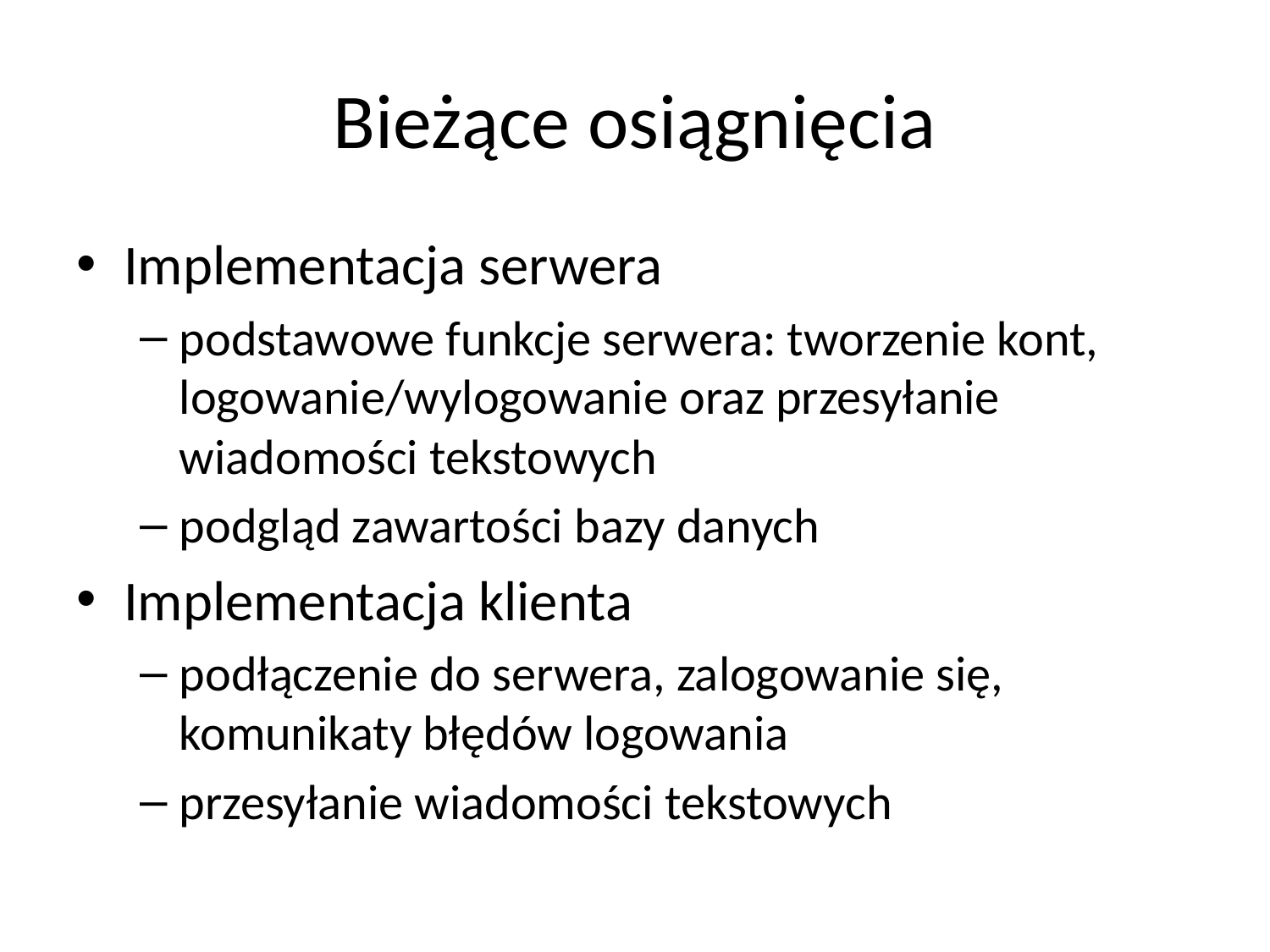

# Bieżące osiągnięcia
Implementacja serwera
podstawowe funkcje serwera: tworzenie kont, logowanie/wylogowanie oraz przesyłanie wiadomości tekstowych
podgląd zawartości bazy danych
Implementacja klienta
podłączenie do serwera, zalogowanie się, komunikaty błędów logowania
przesyłanie wiadomości tekstowych